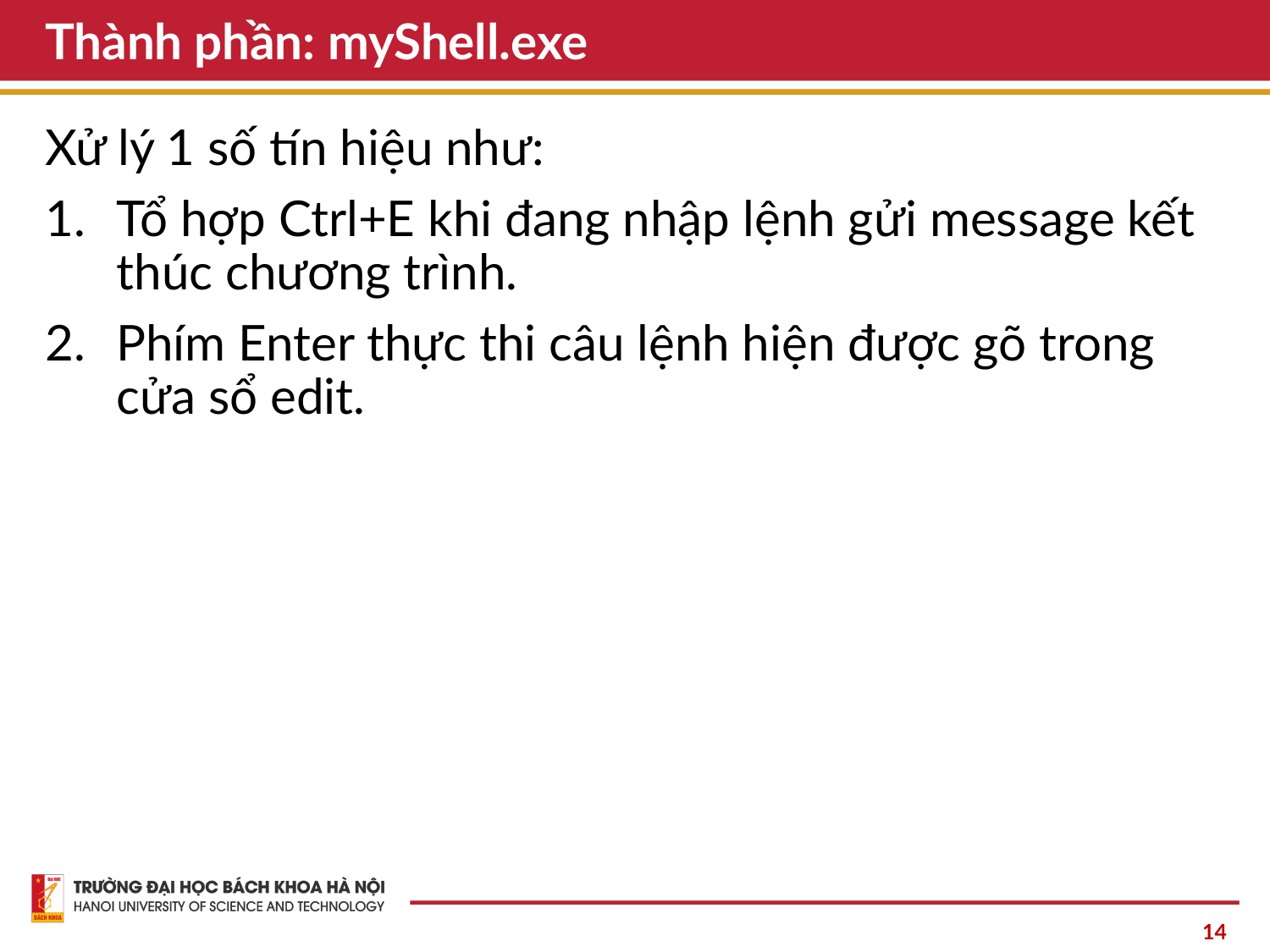

# Thành phần: myShell.exe
Xử lý 1 số tín hiệu như:
Tổ hợp Ctrl+E khi đang nhập lệnh gửi message kết thúc chương trình.
Phím Enter thực thi câu lệnh hiện được gõ trong cửa sổ edit.
14